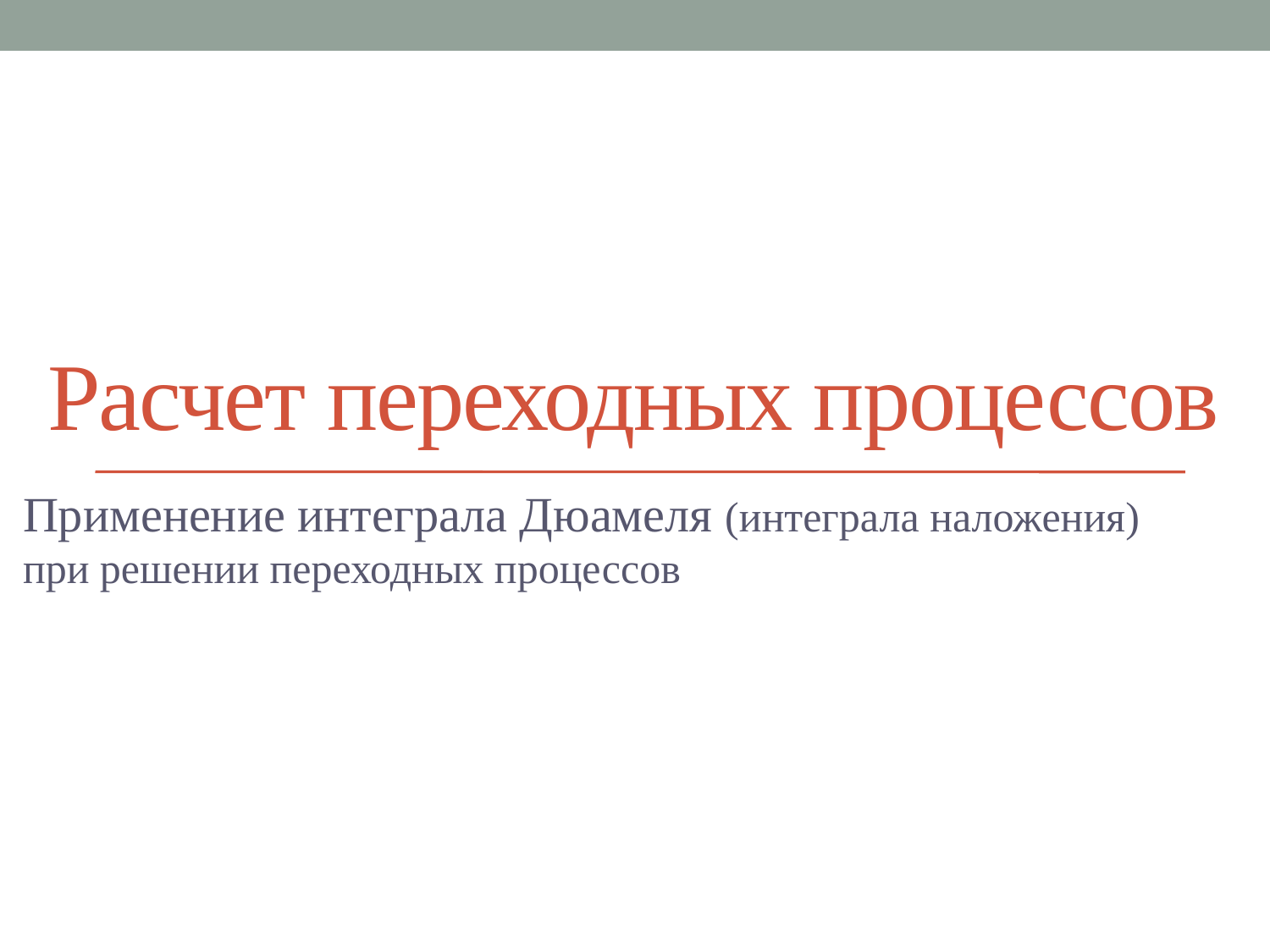

# Расчет переходных процессов
Применение интеграла Дюамеля (интеграла наложения)
при решении переходных процессов